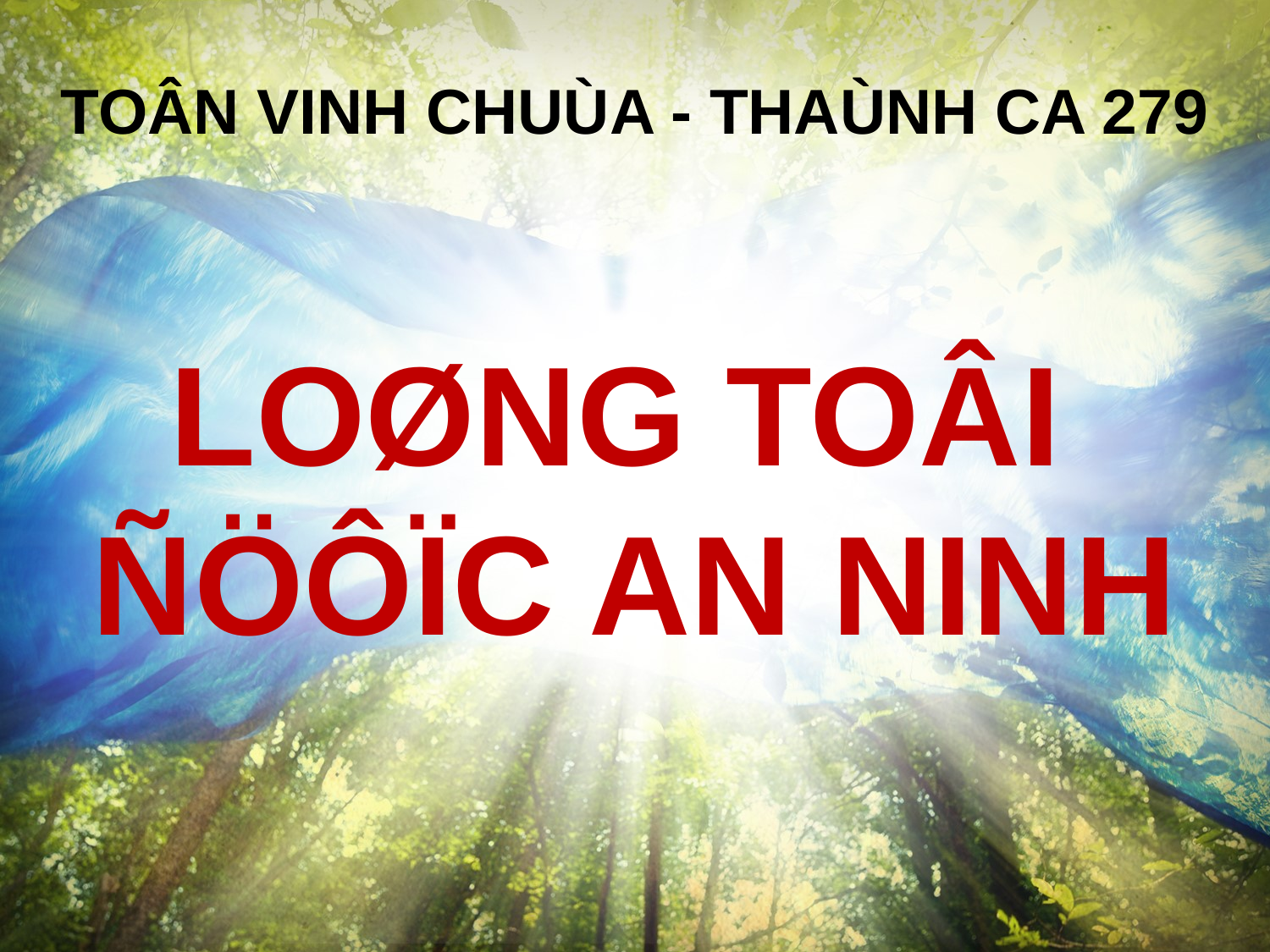

TOÂN VINH CHUÙA - THAÙNH CA 279
LOØNG TOÂI
ÑÖÔÏC AN NINH